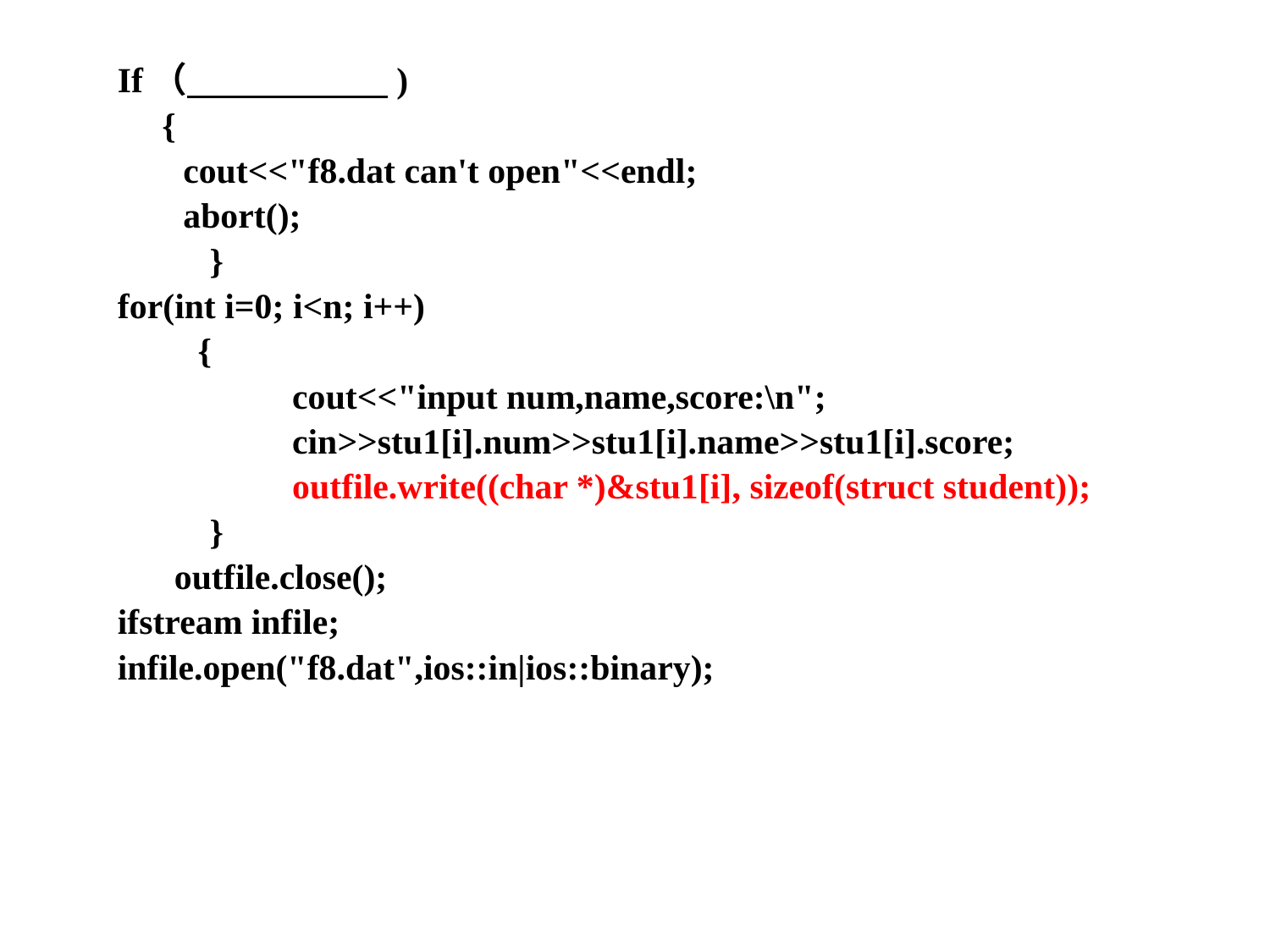

If（                         )
     {
	  cout<<"f8.dat can't open"<<endl;
	  abort();
	     }
for(int i=0; i<n; i++)
         {
		cout<<"input num,name,score:\n";
		cin>>stu1[i].num>>stu1[i].name>>stu1[i].score;
		outfile.write((char *)&stu1[i], sizeof(struct student));
	     }
  	 outfile.close();
ifstream infile;
infile.open("f8.dat",ios::in|ios::binary);